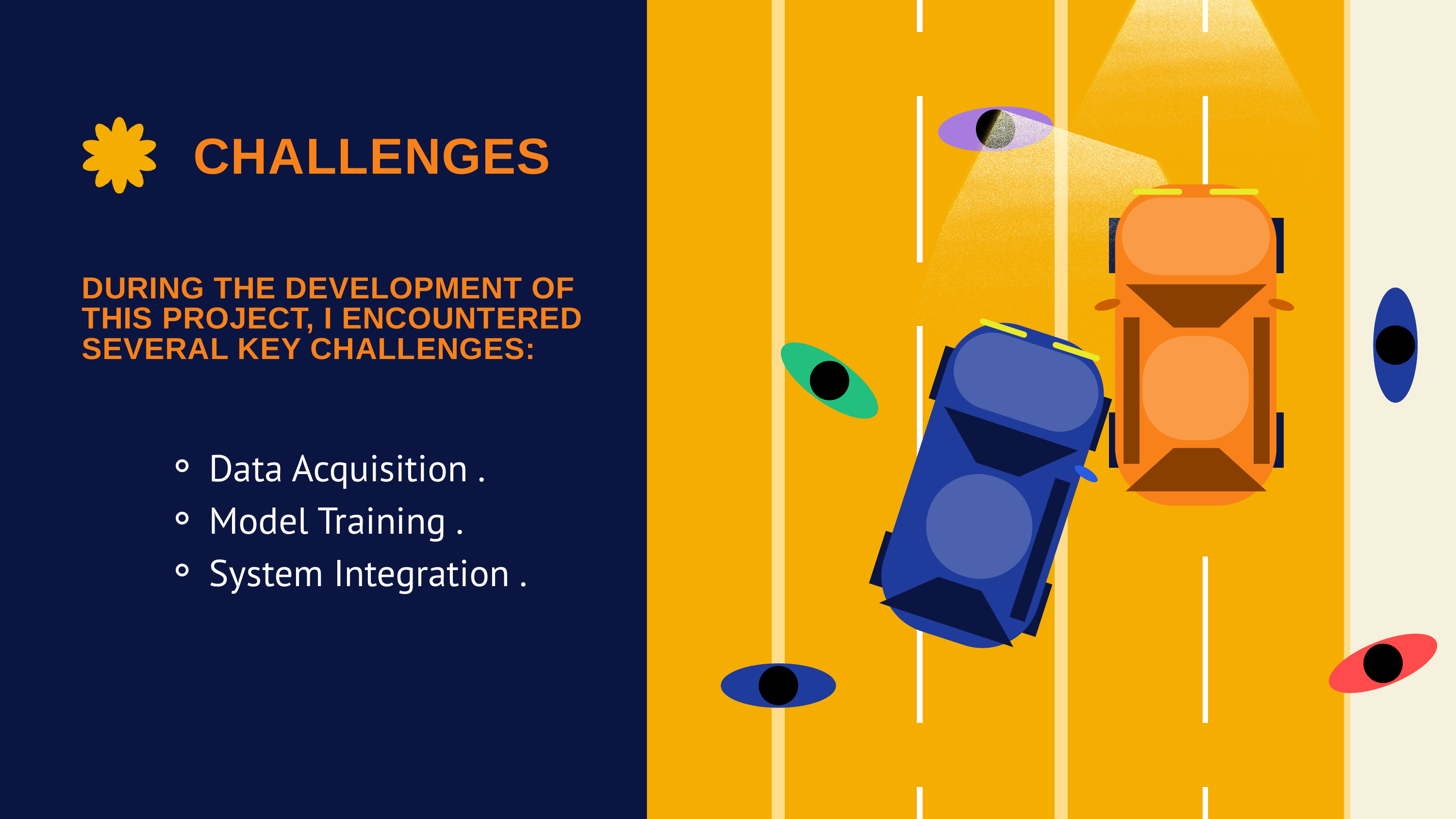

CHALLENGES
DURING THE DEVELOPMENT OF THIS PROJECT, I ENCOUNTERED SEVERAL KEY CHALLENGES:

Data Acquisition .
Model Training .
System Integration .